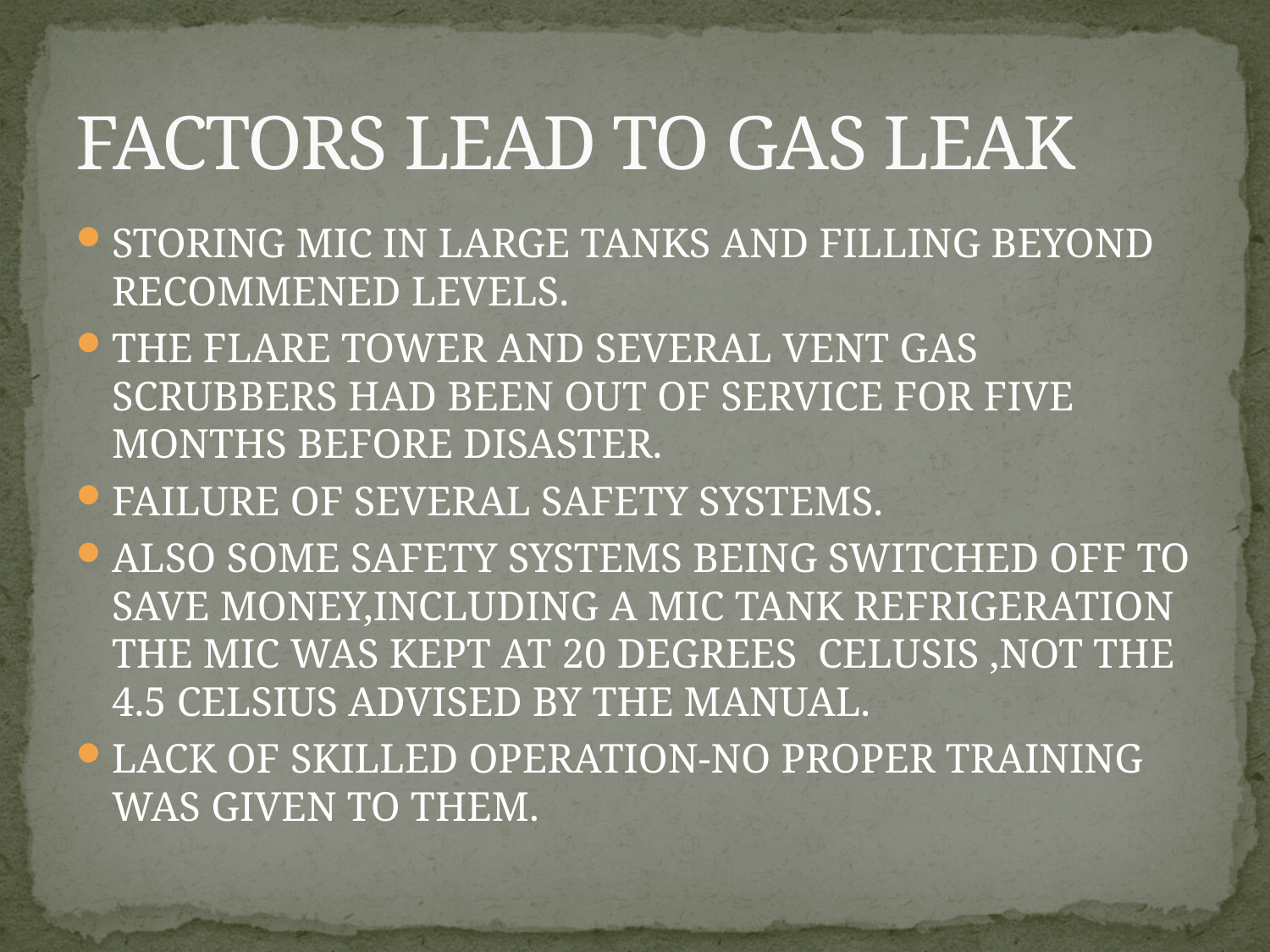

# FACTORS LEAD TO GAS LEAK
STORING MIC IN LARGE TANKS AND FILLING BEYOND RECOMMENED LEVELS.
THE FLARE TOWER AND SEVERAL VENT GAS SCRUBBERS HAD BEEN OUT OF SERVICE FOR FIVE MONTHS BEFORE DISASTER.
FAILURE OF SEVERAL SAFETY SYSTEMS.
ALSO SOME SAFETY SYSTEMS BEING SWITCHED OFF TO SAVE MONEY,INCLUDING A MIC TANK REFRIGERATION THE MIC WAS KEPT AT 20 DEGREES  CELUSIS ,NOT THE 4.5 CELSIUS ADVISED BY THE MANUAL.
LACK OF SKILLED OPERATION-NO PROPER TRAINING  WAS GIVEN TO THEM.